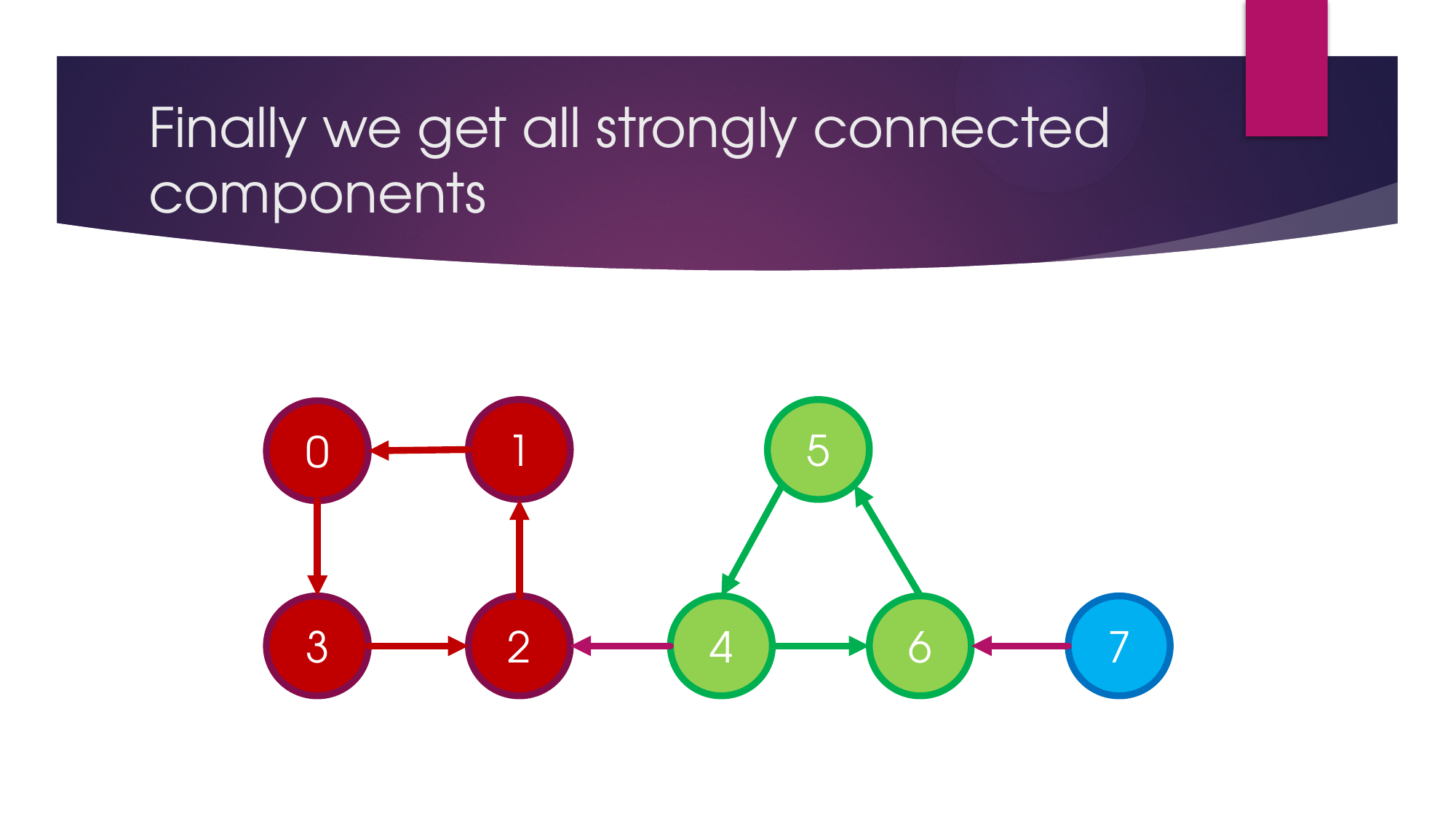

# Finally we get all strongly connected components
1
5
0
3
2
4
6
7